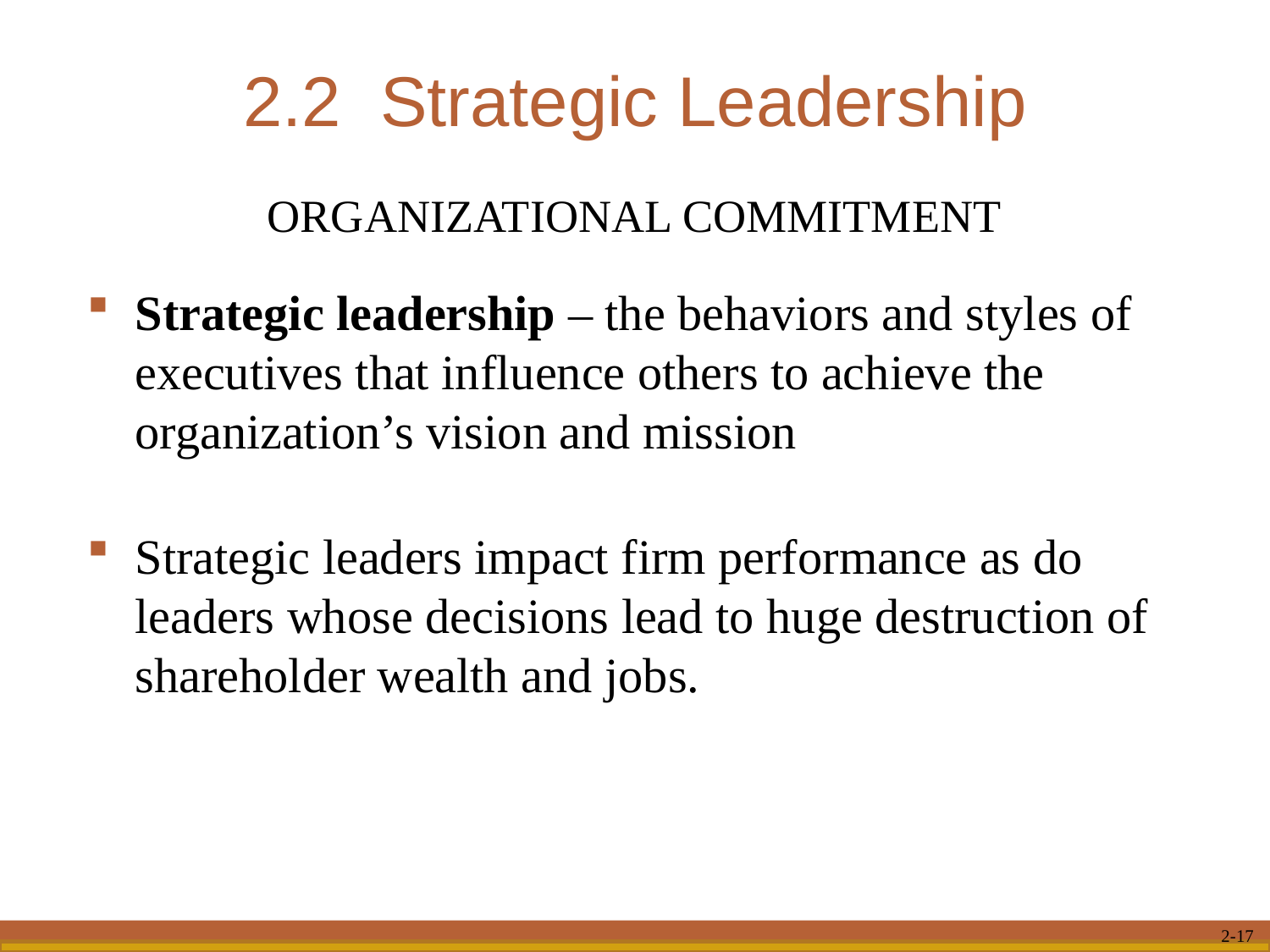

# 2.2  Strategic Leadership
ORGANIZATIONAL COMMITMENT
Strategic leadership – the behaviors and styles of executives that influence others to achieve the organization’s vision and mission

Strategic leaders impact firm performance as do leaders whose decisions lead to huge destruction of shareholder wealth and jobs.